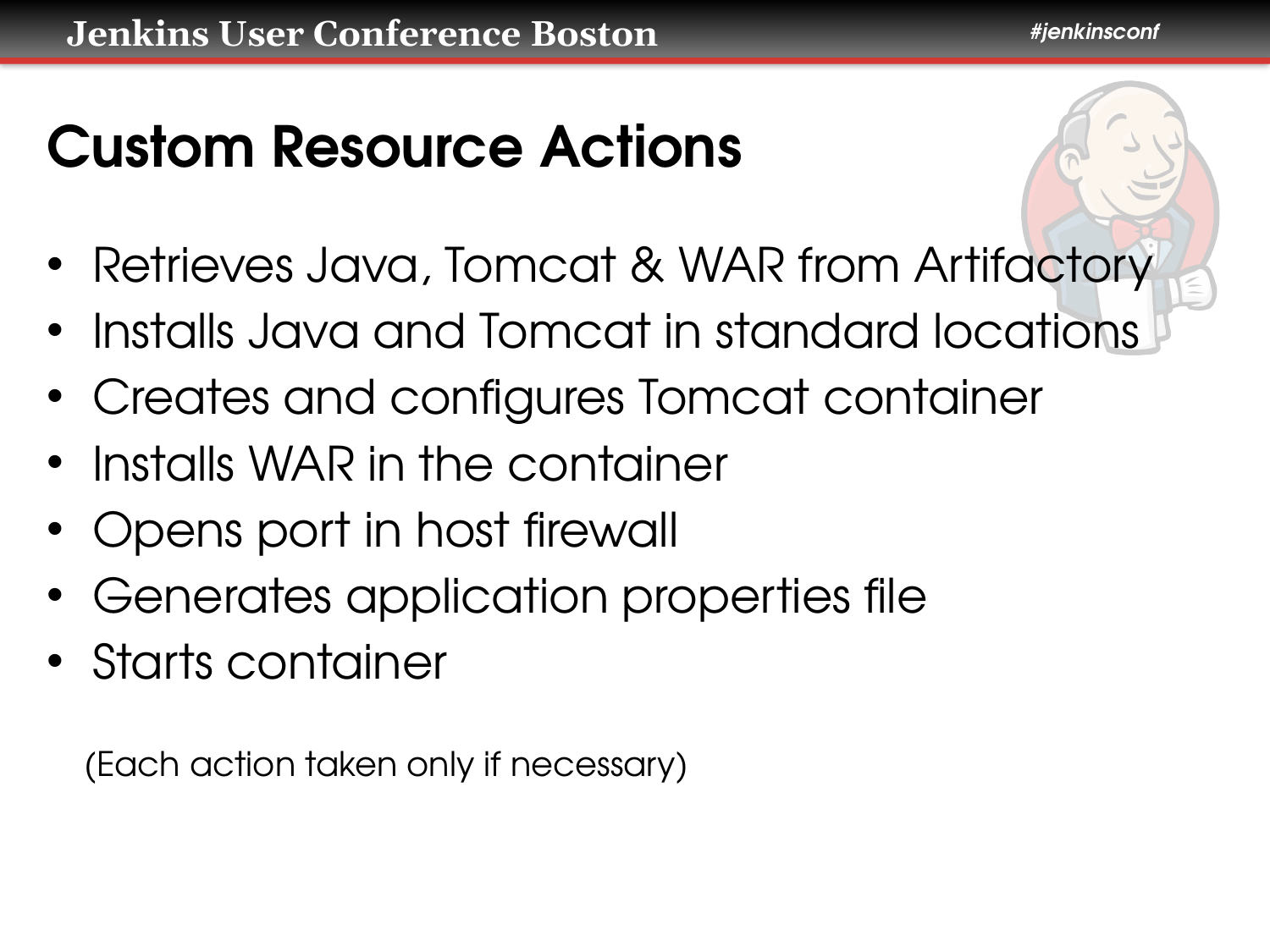

# Custom Resource Actions
Retrieves Java, Tomcat & WAR from Artifactory
Installs Java and Tomcat in standard locations
Creates and configures Tomcat container
Installs WAR in the container
Opens port in host firewall
Generates application properties file
Starts container

    (Each action taken only if necessary)